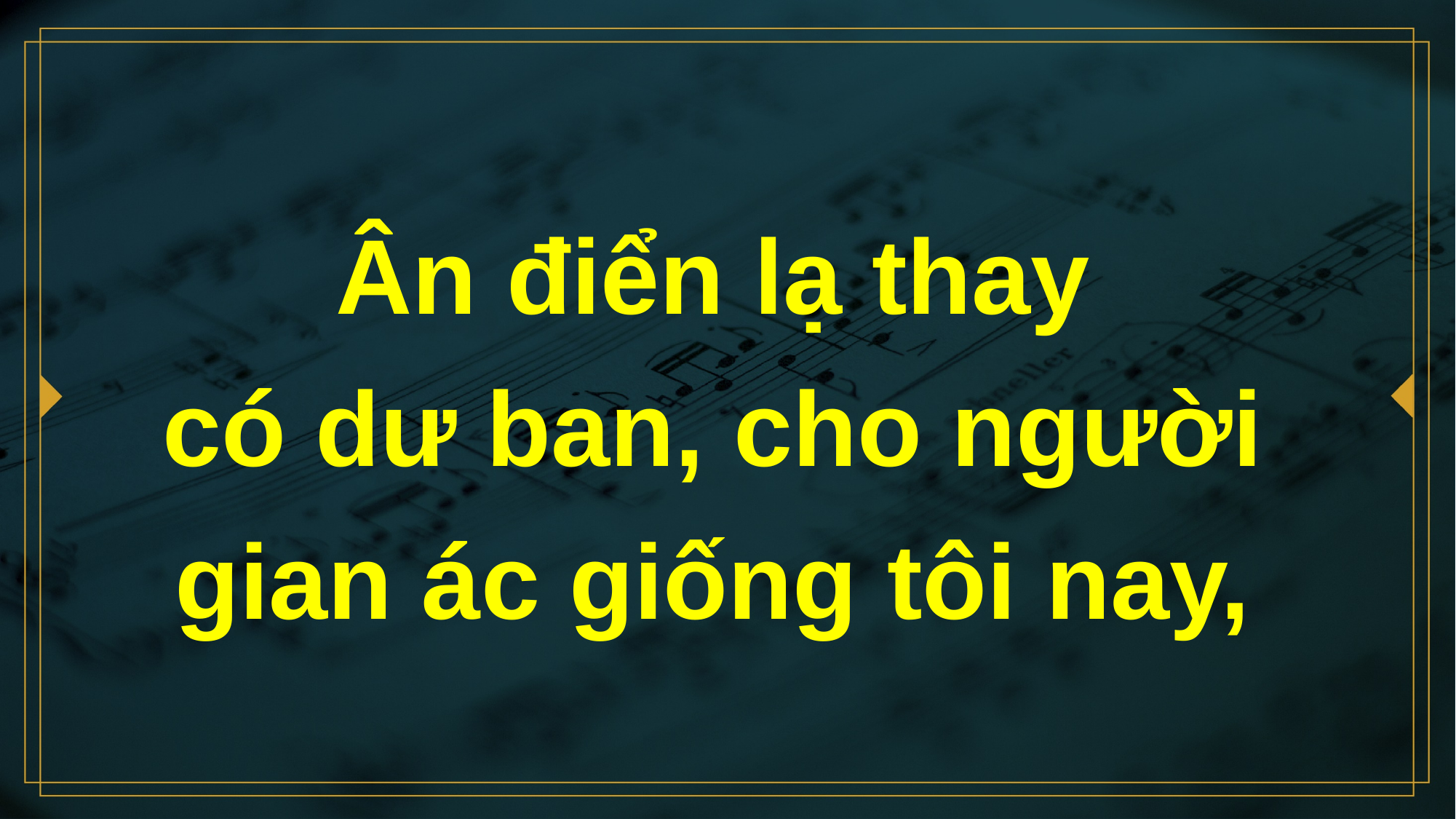

# Ân điển lạ thay có dư ban, cho người gian ác giống tôi nay,